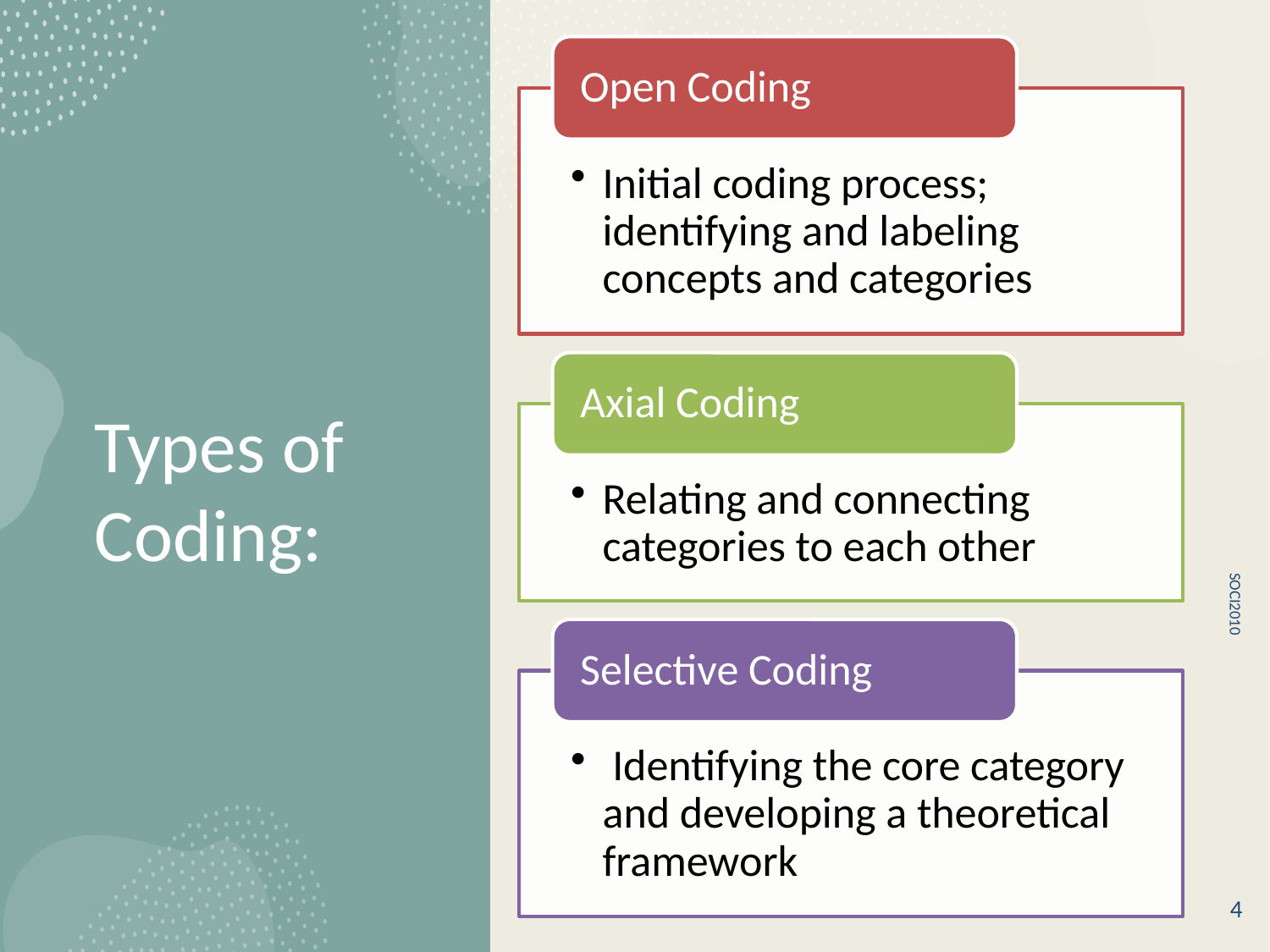

Initial coding process; identifying and labeling concepts and categories
Open Coding
Relating and connecting categories to each other
Axial Coding
 Identifying the core category and developing a theoretical framework
Selective Coding
# Types of Coding:
SOCI2010
4